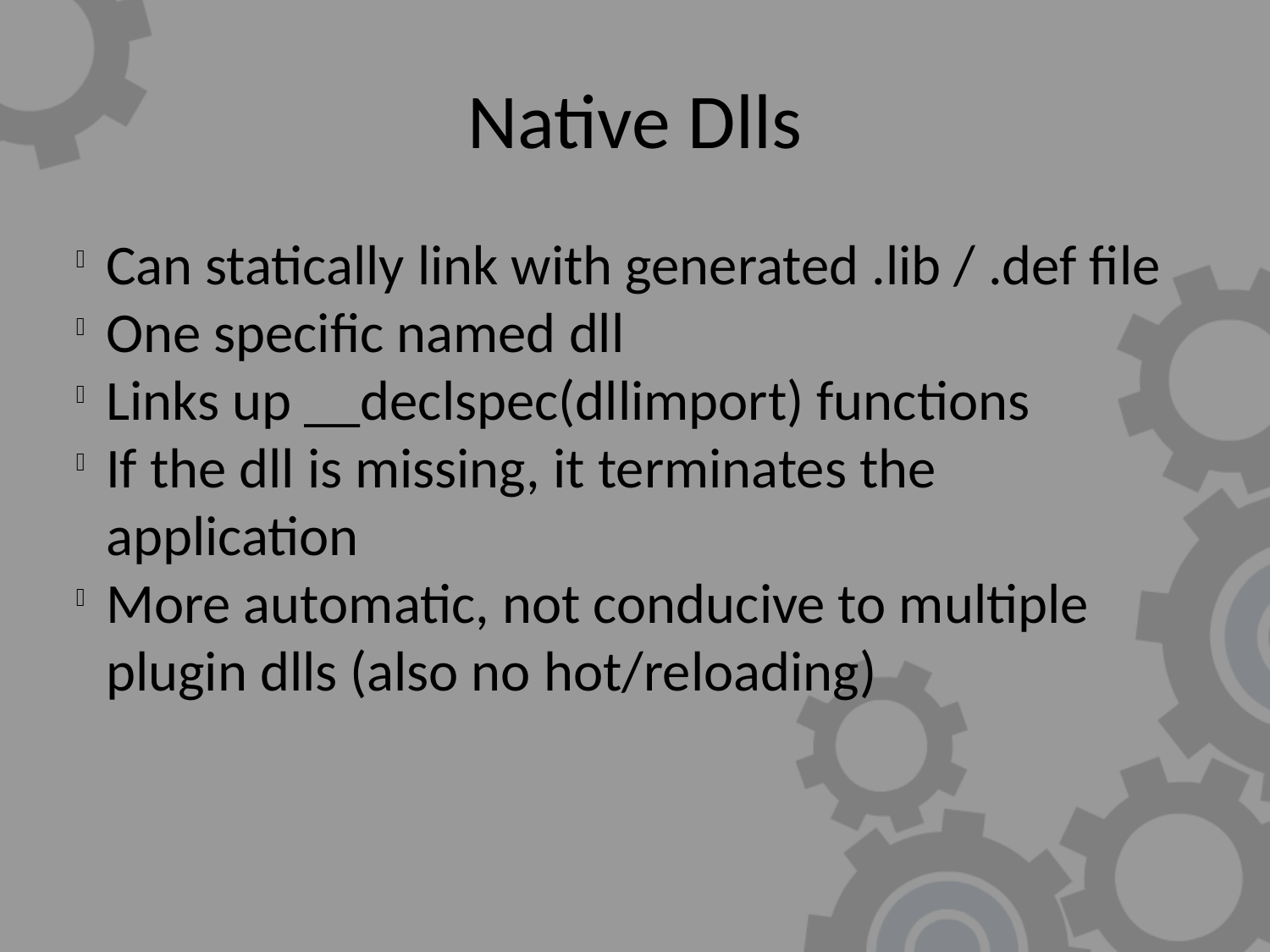

Native Dlls
Can statically link with generated .lib / .def file
One specific named dll
Links up __declspec(dllimport) functions
If the dll is missing, it terminates the application
More automatic, not conducive to multiple plugin dlls (also no hot/reloading)